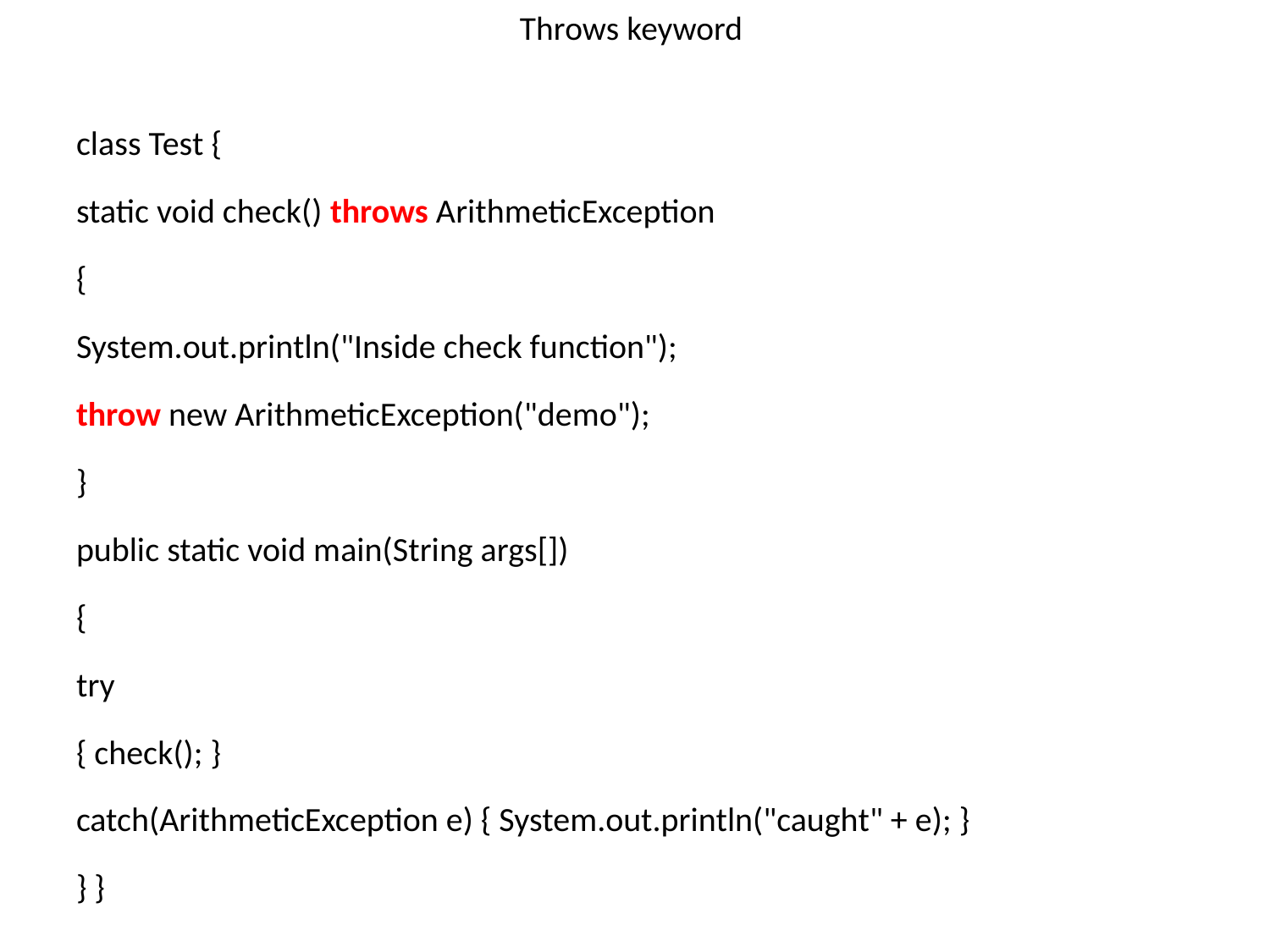

# Throws keyword
class Test {
static void check() throws ArithmeticException
{
System.out.println("Inside check function");
throw new ArithmeticException("demo");
}
public static void main(String args[])
{
try
{ check(); }
catch(ArithmeticException e) { System.out.println("caught" + e); }
} }